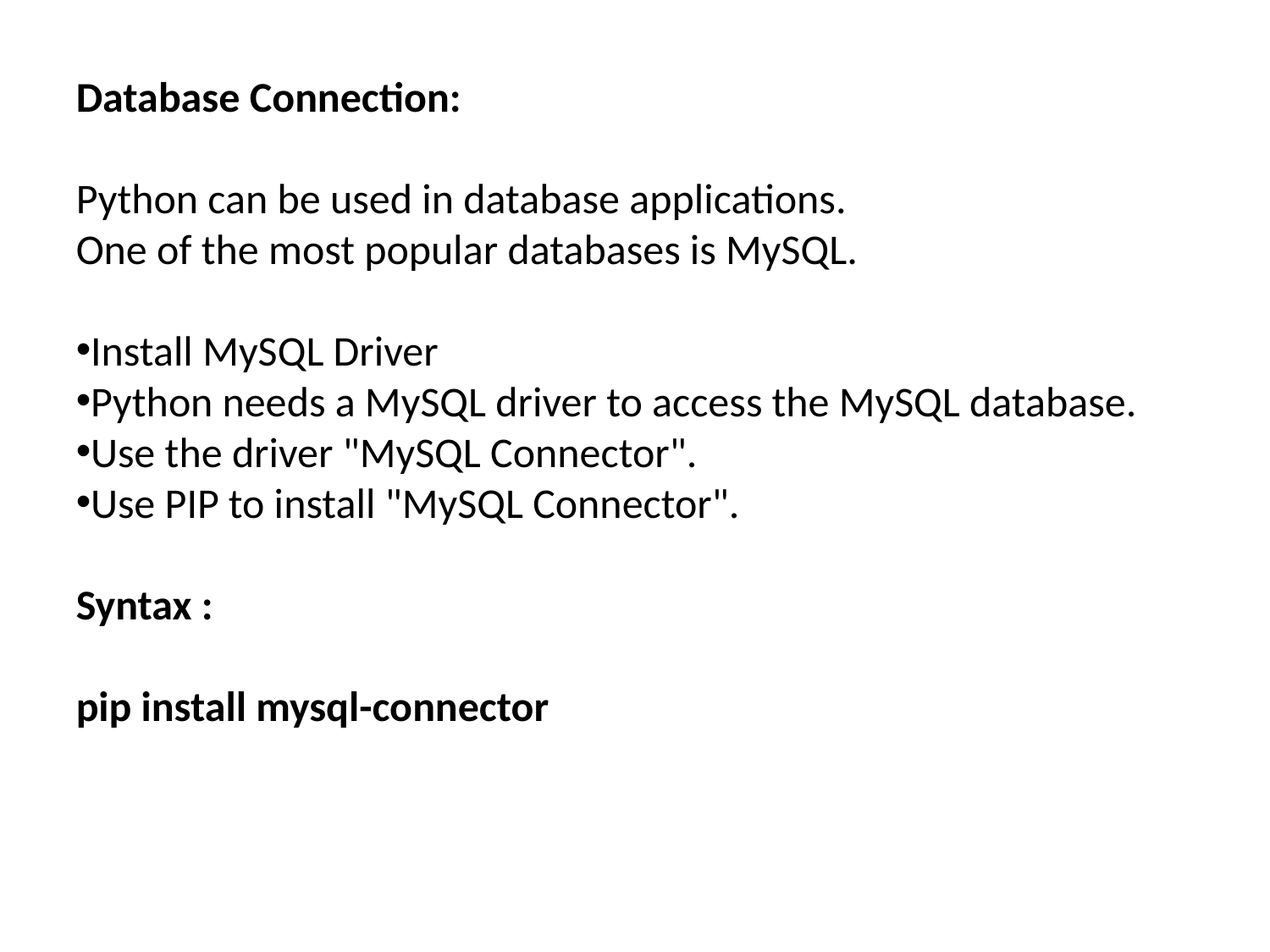

Database Connection:

Python can be used in database applications.
One of the most popular databases is MySQL.

Install MySQL Driver
Python needs a MySQL driver to access the MySQL database.
Use the driver "MySQL Connector".
Use PIP to install "MySQL Connector".

Syntax :

pip install mysql-connector